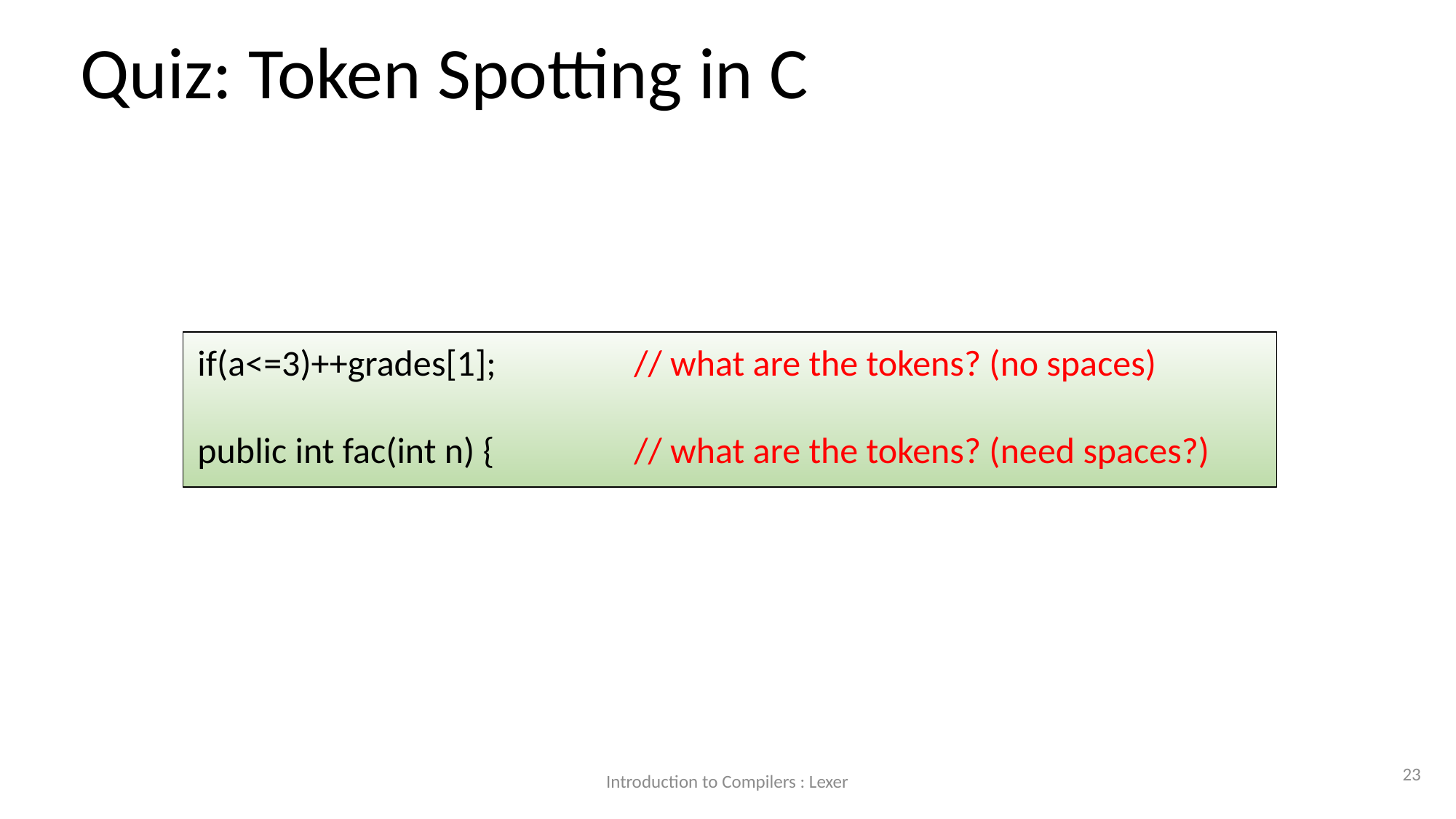

Quiz: Token Spotting in C
if(a<=3)++grades[1];		// what are the tokens? (no spaces)

public int fac(int n) {		// what are the tokens? (need spaces?)
23
Introduction to Compilers : Lexer